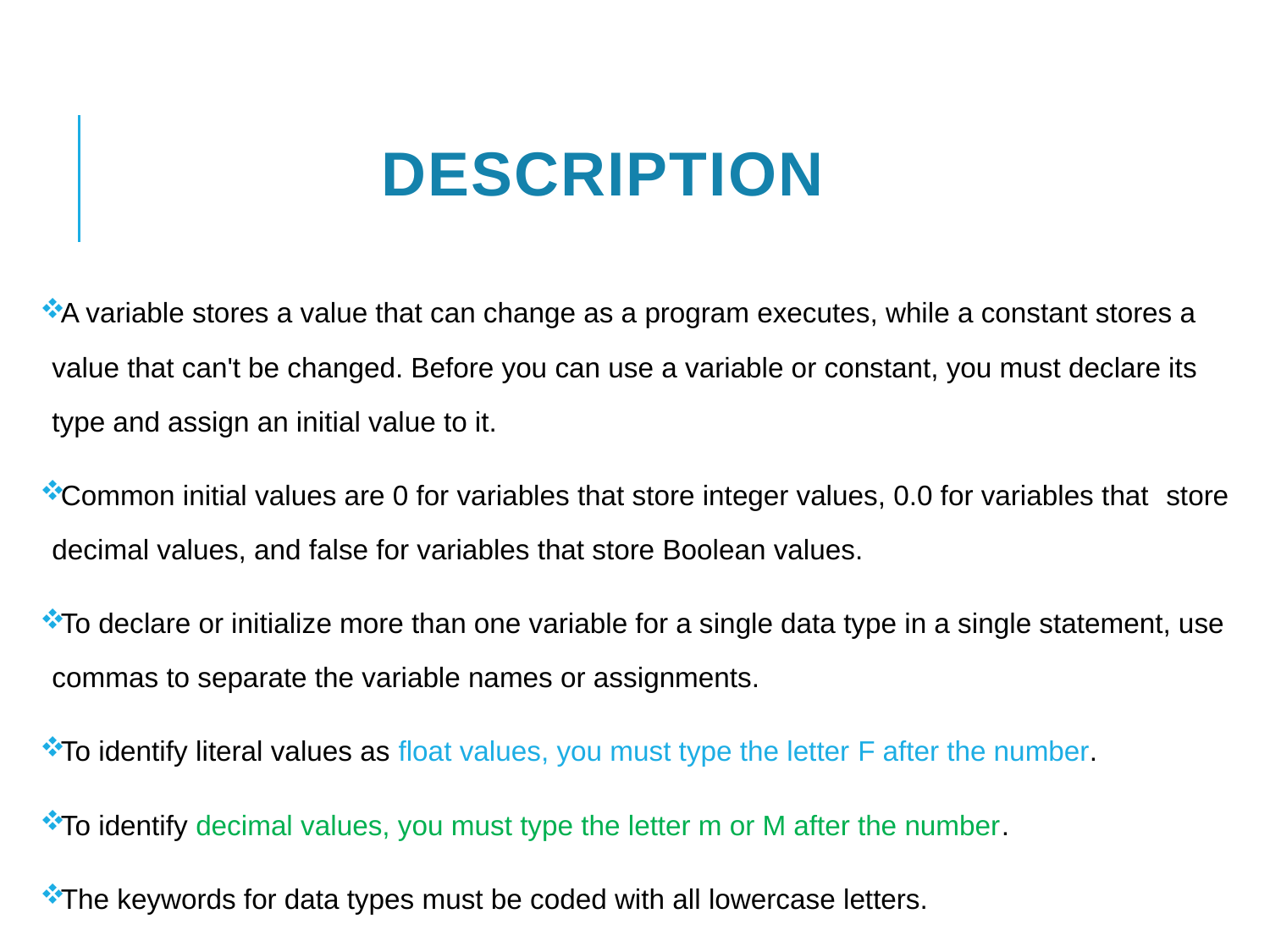

# Description
A variable stores a value that can change as a program executes, while a constant stores a value that can't be changed. Before you can use a variable or constant, you must declare its type and assign an initial value to it.
Common initial values are 0 for variables that store integer values, 0.0 for variables that  store decimal values, and false for variables that store Boolean values.
To declare or initialize more than one variable for a single data type in a single statement, use commas to separate the variable names or assignments.
To identify literal values as float values, you must type the letter F after the number.
To identify decimal values, you must type the letter m or M after the number.
The keywords for data types must be coded with all lowercase letters.